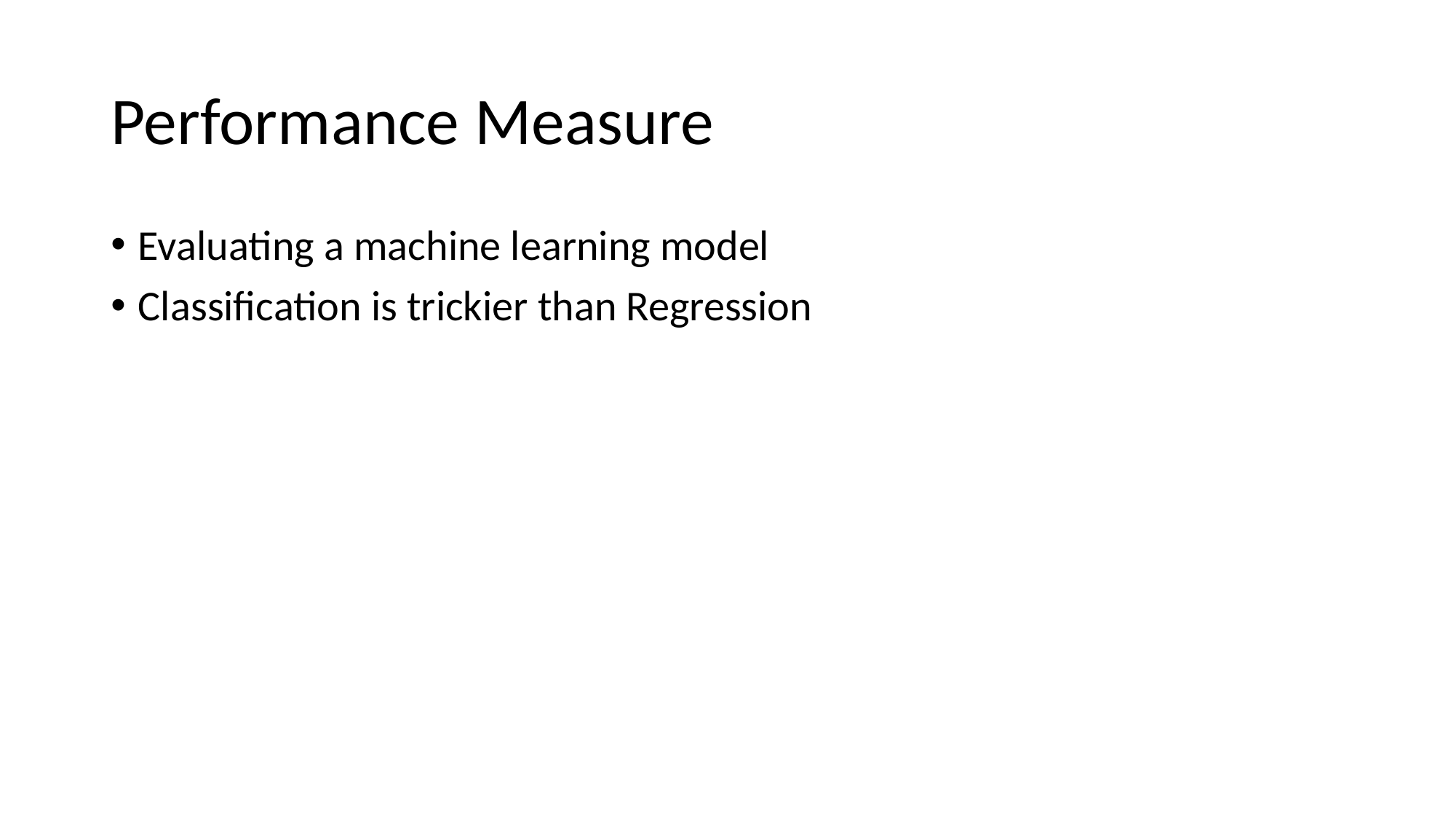

# Performance Measure
Evaluating a machine learning model
Classification is trickier than Regression